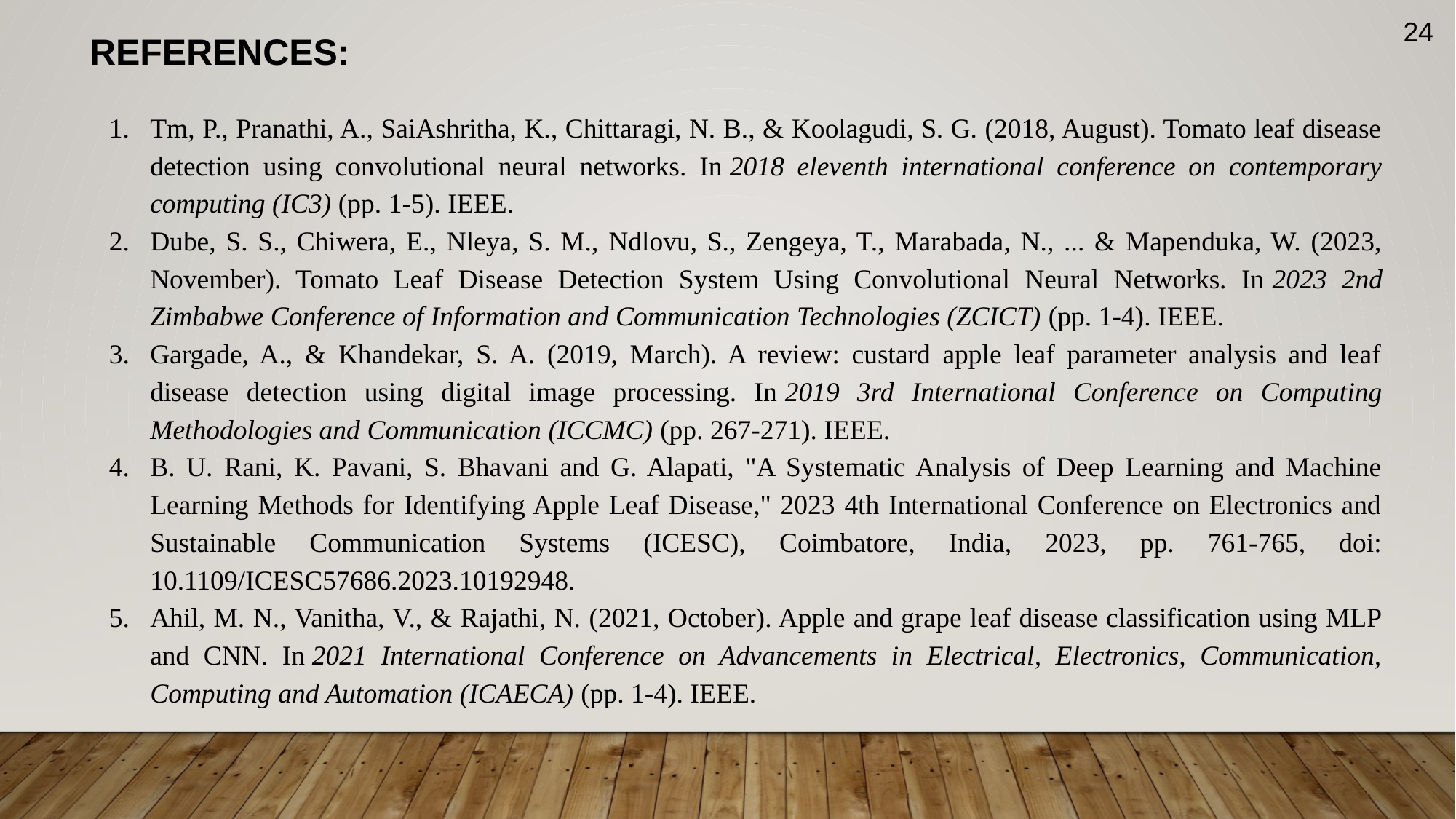

24
REFERENCES:
Tm, P., Pranathi, A., SaiAshritha, K., Chittaragi, N. B., & Koolagudi, S. G. (2018, August). Tomato leaf disease detection using convolutional neural networks. In 2018 eleventh international conference on contemporary computing (IC3) (pp. 1-5). IEEE.
Dube, S. S., Chiwera, E., Nleya, S. M., Ndlovu, S., Zengeya, T., Marabada, N., ... & Mapenduka, W. (2023, November). Tomato Leaf Disease Detection System Using Convolutional Neural Networks. In 2023 2nd Zimbabwe Conference of Information and Communication Technologies (ZCICT) (pp. 1-4). IEEE.
Gargade, A., & Khandekar, S. A. (2019, March). A review: custard apple leaf parameter analysis and leaf disease detection using digital image processing. In 2019 3rd International Conference on Computing Methodologies and Communication (ICCMC) (pp. 267-271). IEEE.
B. U. Rani, K. Pavani, S. Bhavani and G. Alapati, "A Systematic Analysis of Deep Learning and Machine Learning Methods for Identifying Apple Leaf Disease," 2023 4th International Conference on Electronics and Sustainable Communication Systems (ICESC), Coimbatore, India, 2023, pp. 761-765, doi: 10.1109/ICESC57686.2023.10192948.
Ahil, M. N., Vanitha, V., & Rajathi, N. (2021, October). Apple and grape leaf disease classification using MLP and CNN. In 2021 International Conference on Advancements in Electrical, Electronics, Communication, Computing and Automation (ICAECA) (pp. 1-4). IEEE.